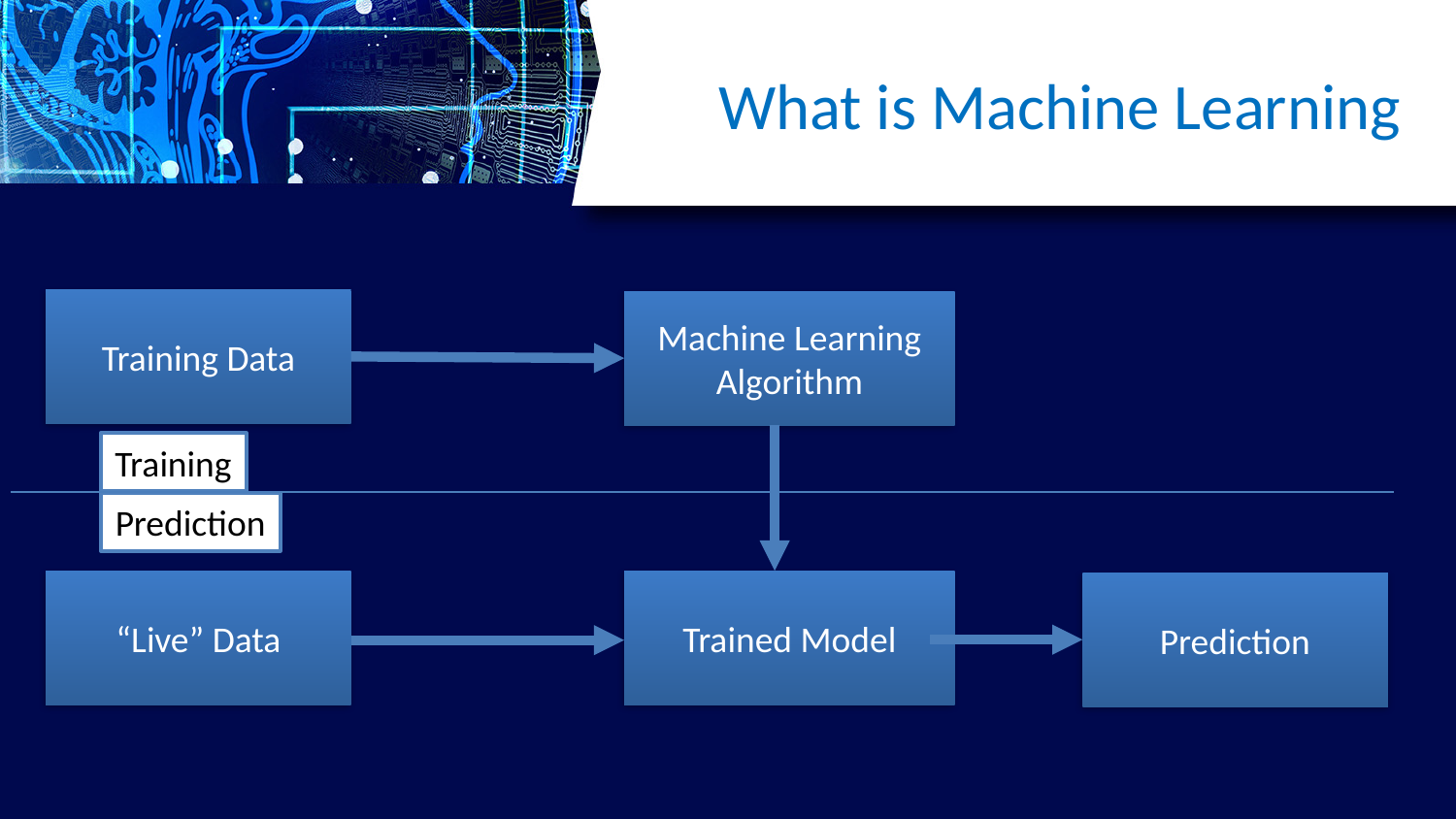

# What is Machine Learning
Training Data
Machine Learning Algorithm
Training
Prediction
“Live” Data
Trained Model
Prediction